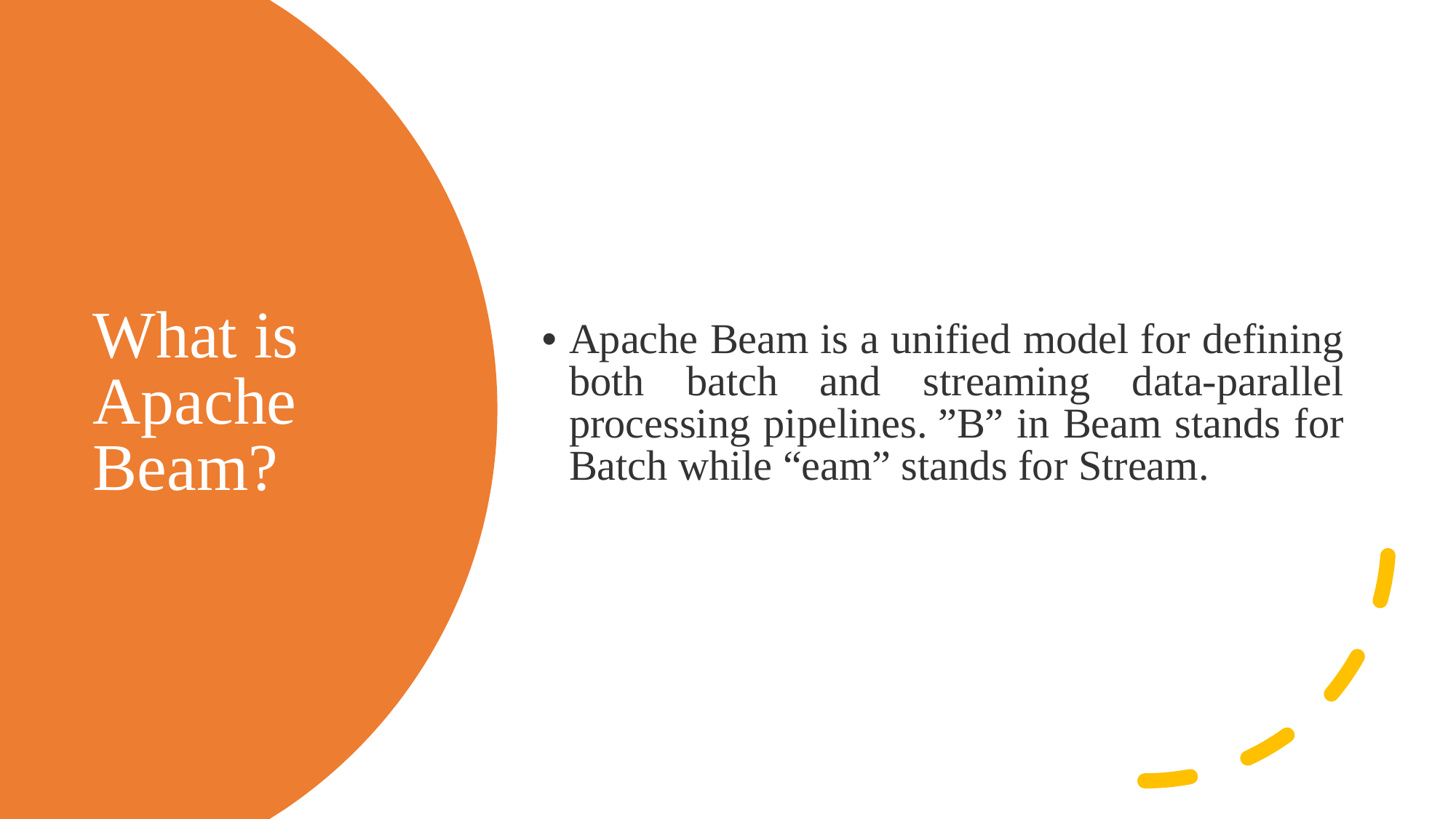

Apache Beam is a unified model for defining both batch and streaming data-parallel processing pipelines. ”B” in Beam stands for Batch while “eam” stands for Stream.
# What is Apache Beam?